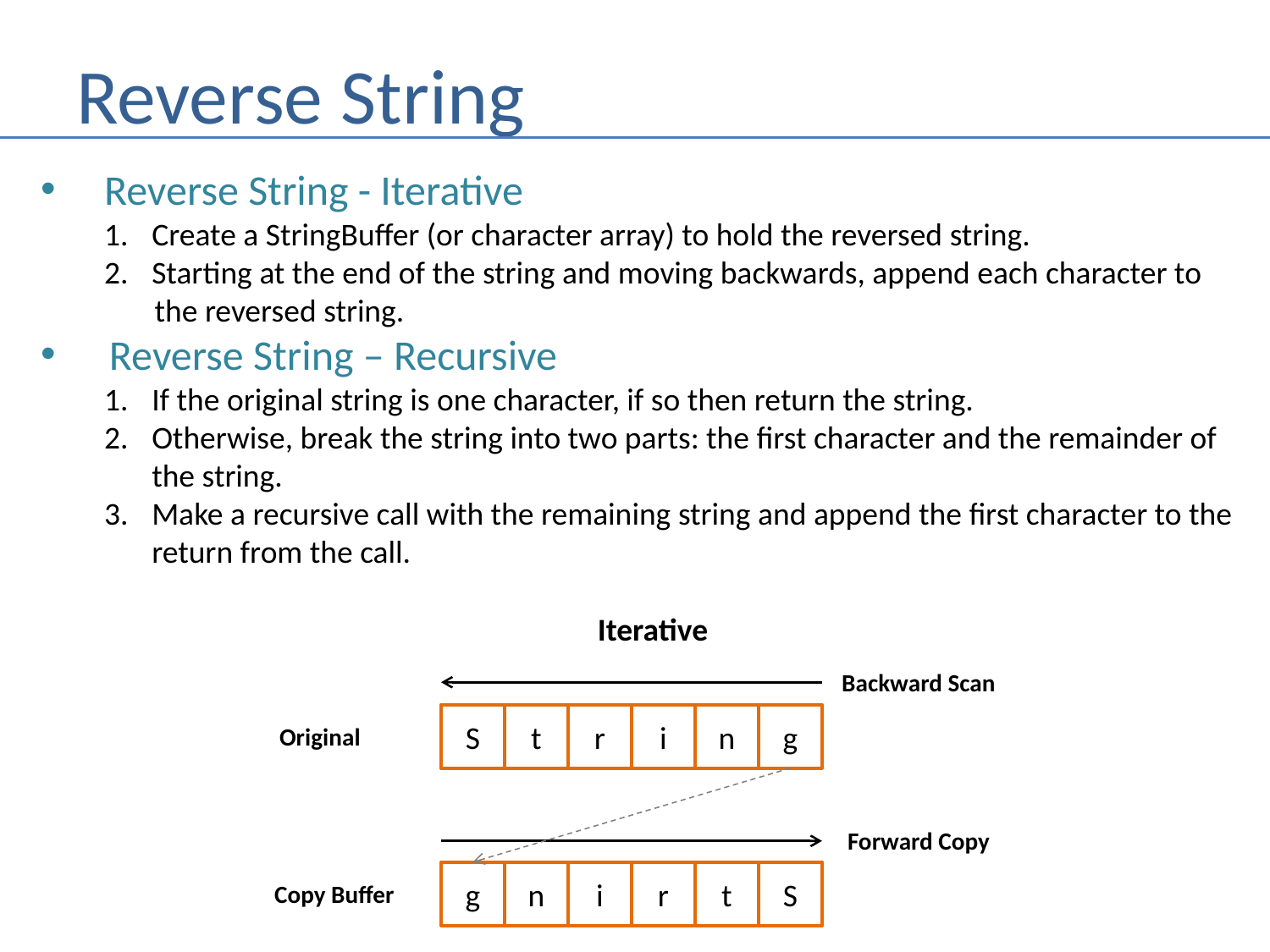

# Reverse String
Reverse String - Iterative
Create a StringBuffer (or character array) to hold the reversed string.
Starting at the end of the string and moving backwards, append each character to
       the reversed string.
   Reverse String – Recursive
If the original string is one character, if so then return the string.
Otherwise, break the string into two parts: the first character and the remainder of
the string.
Make a recursive call with the remaining string and append the first character to the
return from the call.
Iterative
Backward Scan
n
g
S
t
r
i
Original
Forward Copy
t
S
g
n
i
r
Copy Buffer